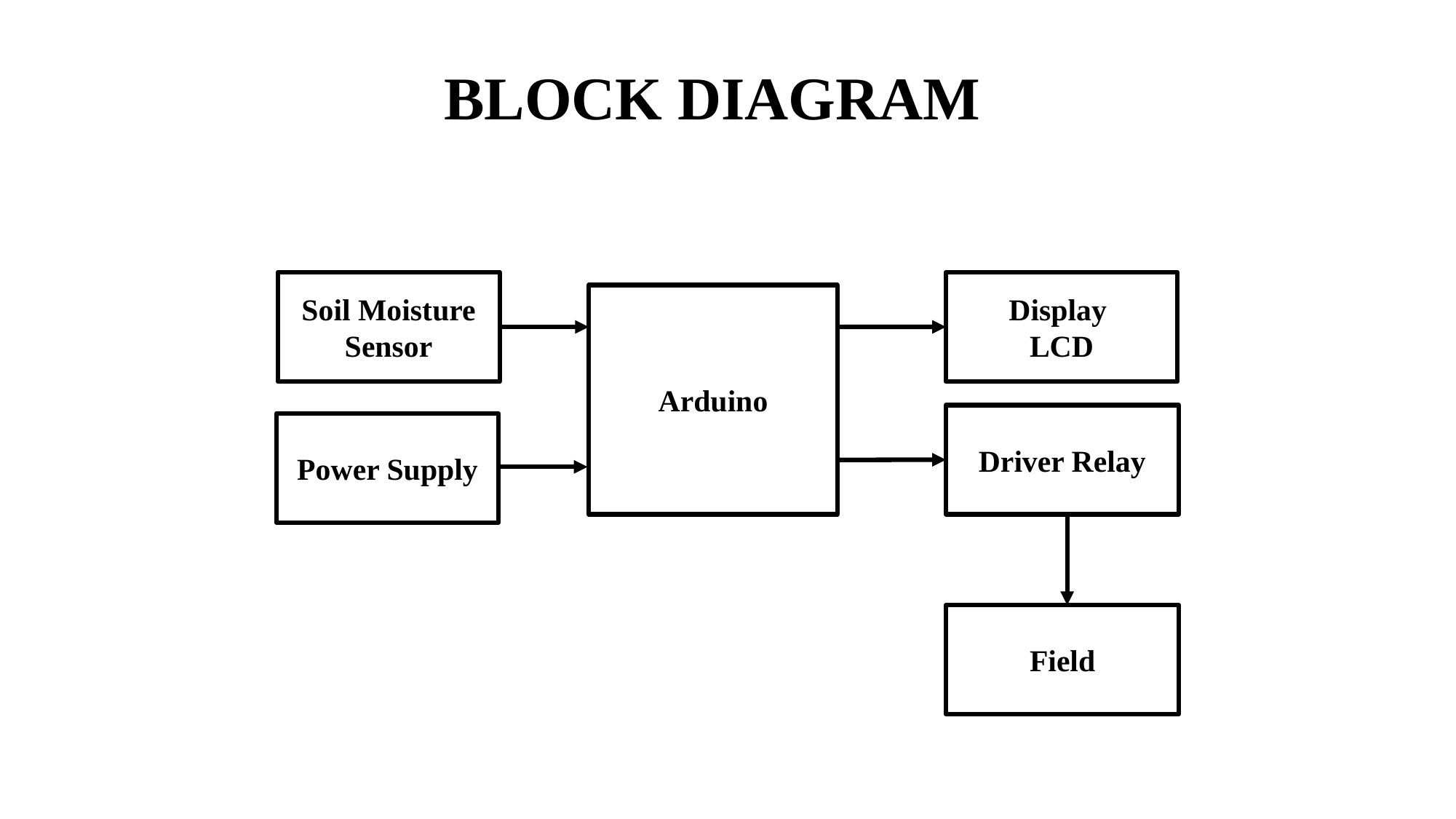

BLOCK DIAGRAM
Soil Moisture Sensor
Display
LCD
Arduino
Driver Relay
Power Supply
Field